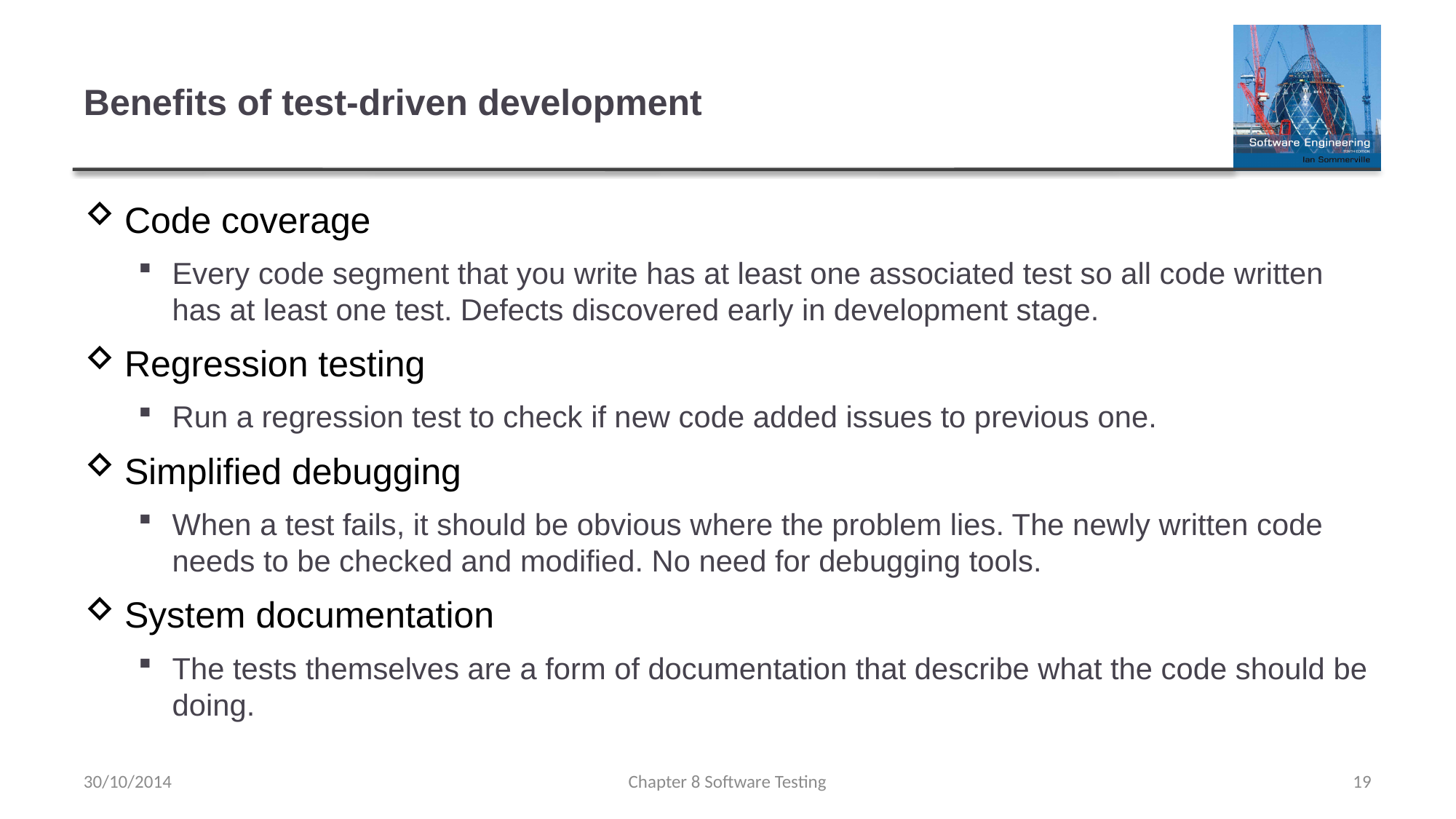

# Benefits of test-driven development
Code coverage
Every code segment that you write has at least one associated test so all code written has at least one test. Defects discovered early in development stage.
Regression testing
Run a regression test to check if new code added issues to previous one.
Simplified debugging
When a test fails, it should be obvious where the problem lies. The newly written code needs to be checked and modified. No need for debugging tools.
System documentation
The tests themselves are a form of documentation that describe what the code should be doing.

30/10/2014
Chapter 8 Software Testing
19